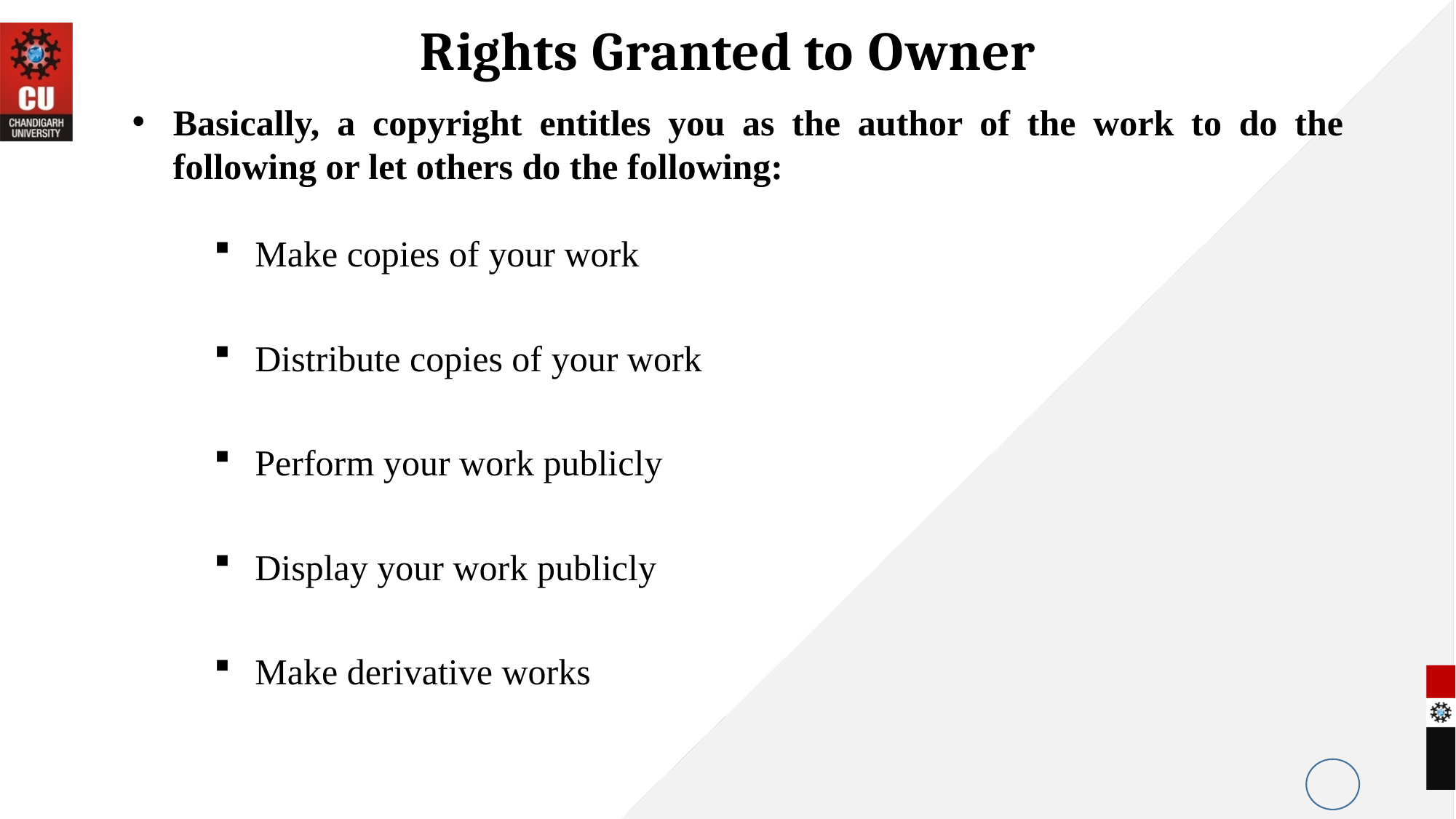

# Rights Granted to Owner
Basically, a copyright entitles you as the author of the work to do the following or let others do the following:

Make copies of your work

Distribute copies of your work

Perform your work publicly

Display your work publicly

Make derivative works